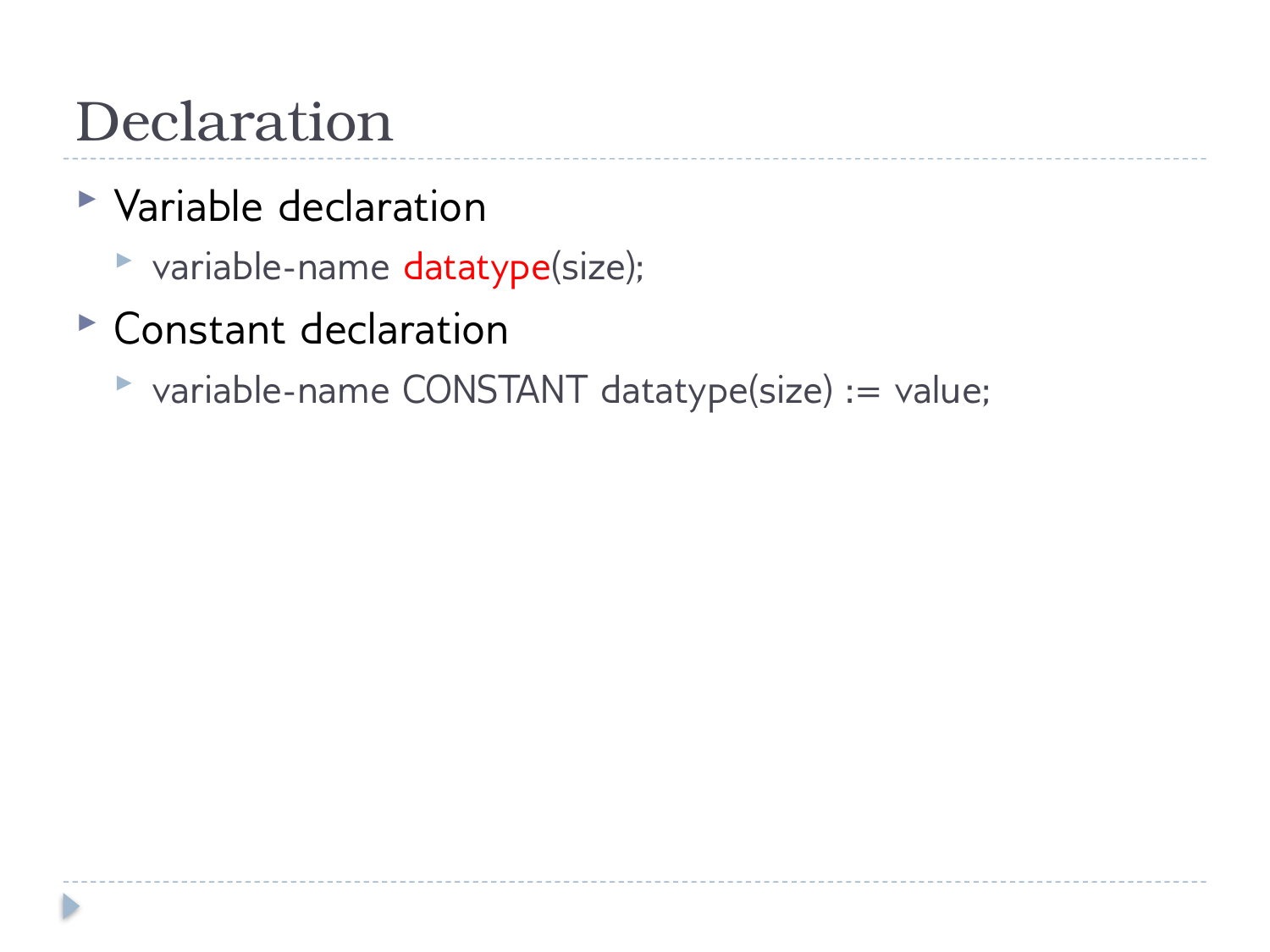

# Declaration
Variable declaration
variable-name datatype(size);
Constant declaration
variable-name CONSTANT datatype(size) := value;